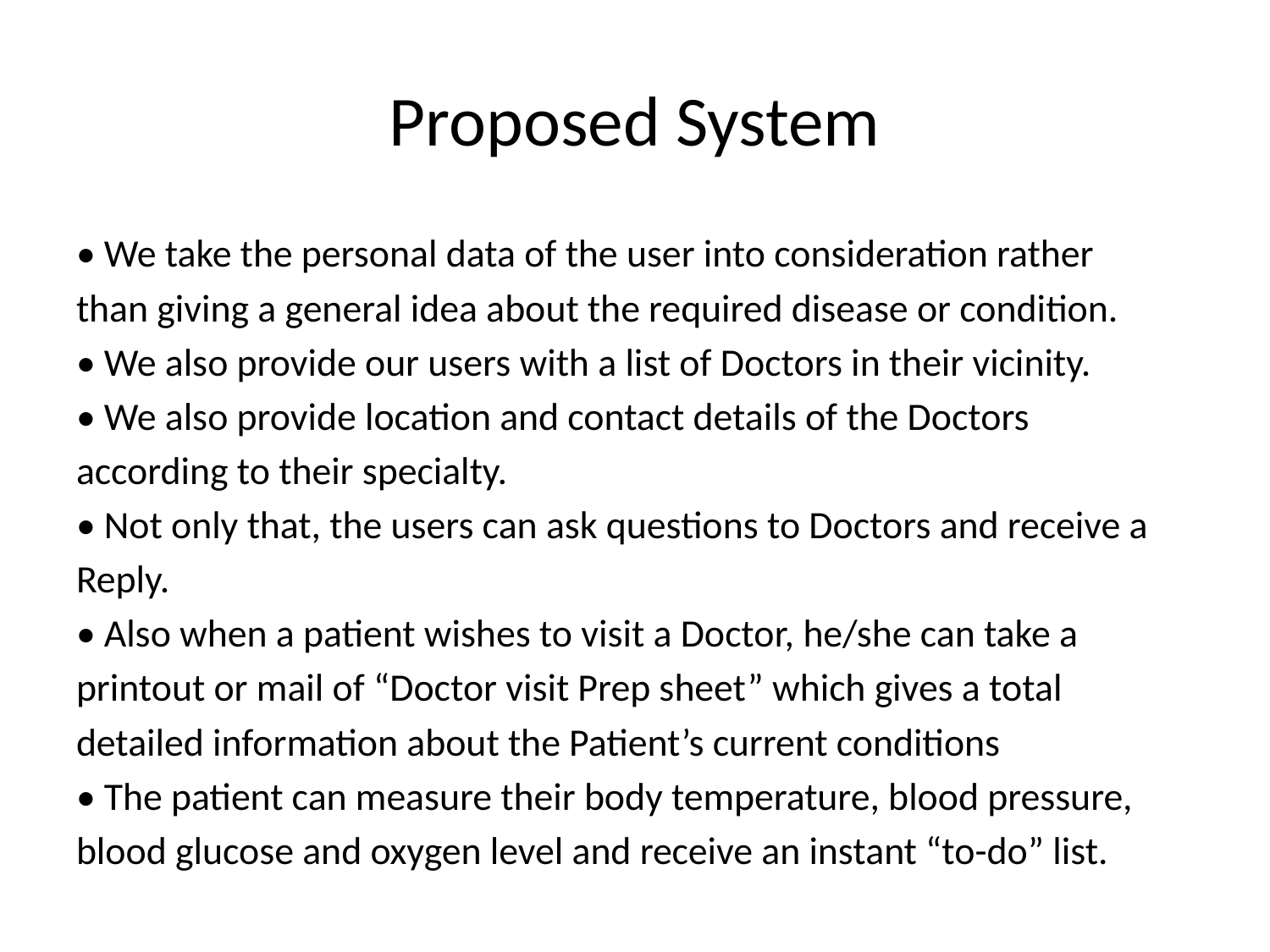

# Proposed System
• We take the personal data of the user into consideration rather
than giving a general idea about the required disease or condition.
• We also provide our users with a list of Doctors in their vicinity.
• We also provide location and contact details of the Doctors
according to their specialty.
• Not only that, the users can ask questions to Doctors and receive a
Reply.
• Also when a patient wishes to visit a Doctor, he/she can take a
printout or mail of “Doctor visit Prep sheet” which gives a total
detailed information about the Patient’s current conditions
• The patient can measure their body temperature, blood pressure,
blood glucose and oxygen level and receive an instant “to-do” list.